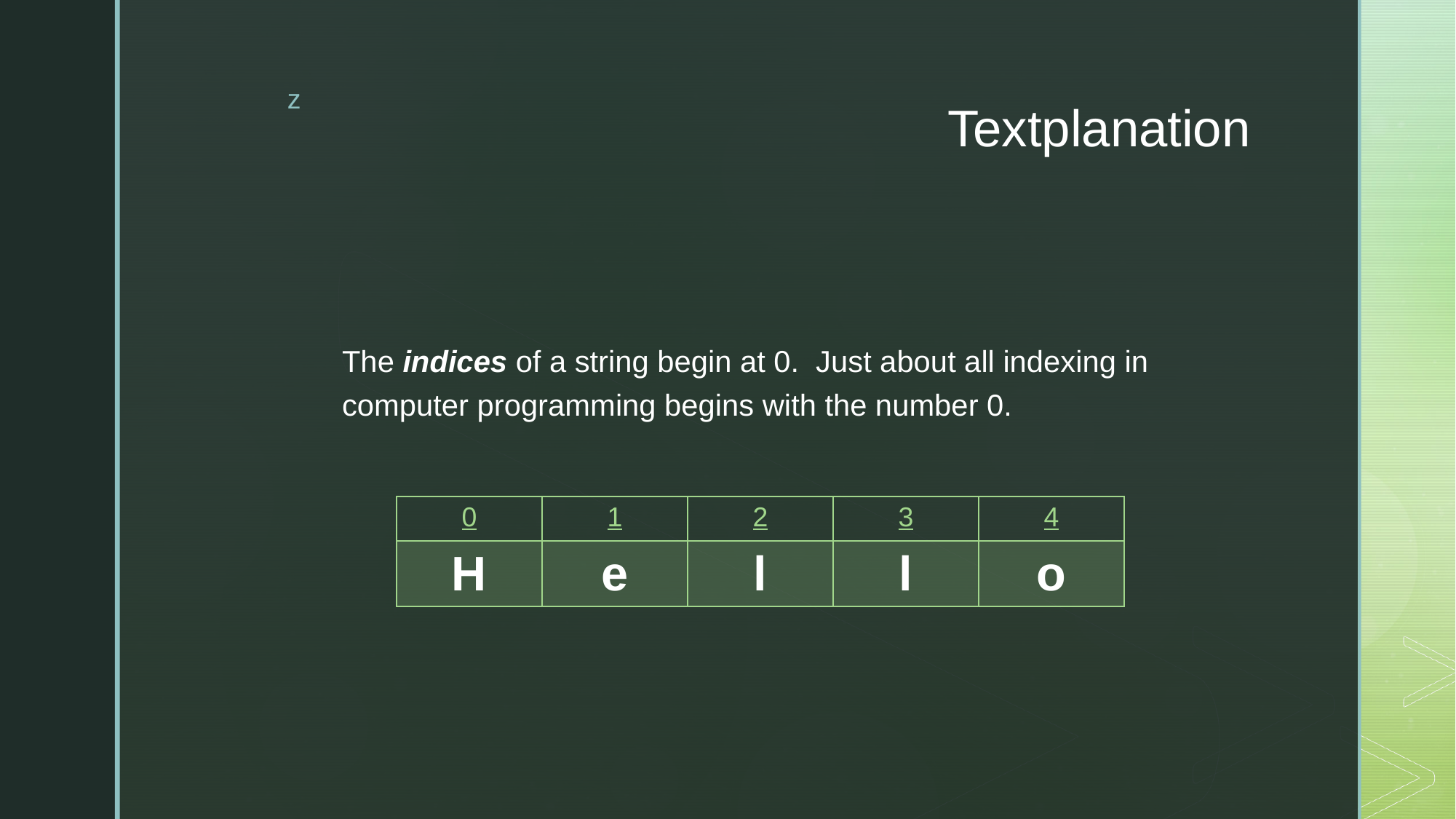

# Textplanation
The indices of a string begin at 0.  Just about all indexing in computer programming begins with the number 0.
| 0 | 1 | 2 | 3 | 4 |
| --- | --- | --- | --- | --- |
| H | e | l | l | o |